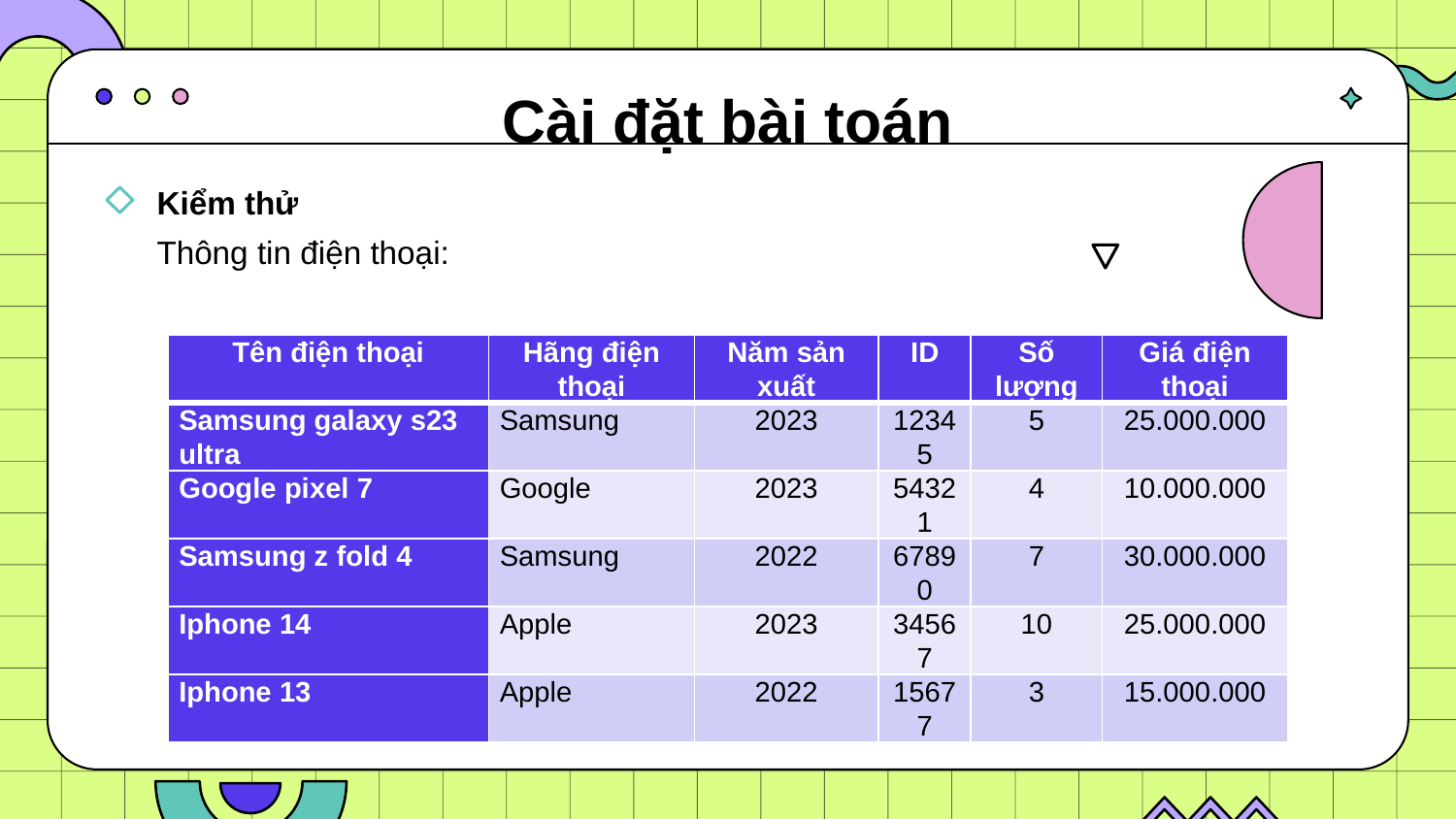

# Cài đặt bài toán
Kiểm thử
Thông tin điện thoại:

| Tên điện thoại | Hãng điện thoại | Năm sản xuất | ID | Số lượng | Giá điện thoại |
| --- | --- | --- | --- | --- | --- |
| Samsung galaxy s23 ultra | Samsung | 2023 | 12345 | 5 | 25.000.000 |
| Google pixel 7 | Google | 2023 | 54321 | 4 | 10.000.000 |
| Samsung z fold 4 | Samsung | 2022 | 67890 | 7 | 30.000.000 |
| Iphone 14 | Apple | 2023 | 34567 | 10 | 25.000.000 |
| Iphone 13 | Apple | 2022 | 15677 | 3 | 15.000.000 |